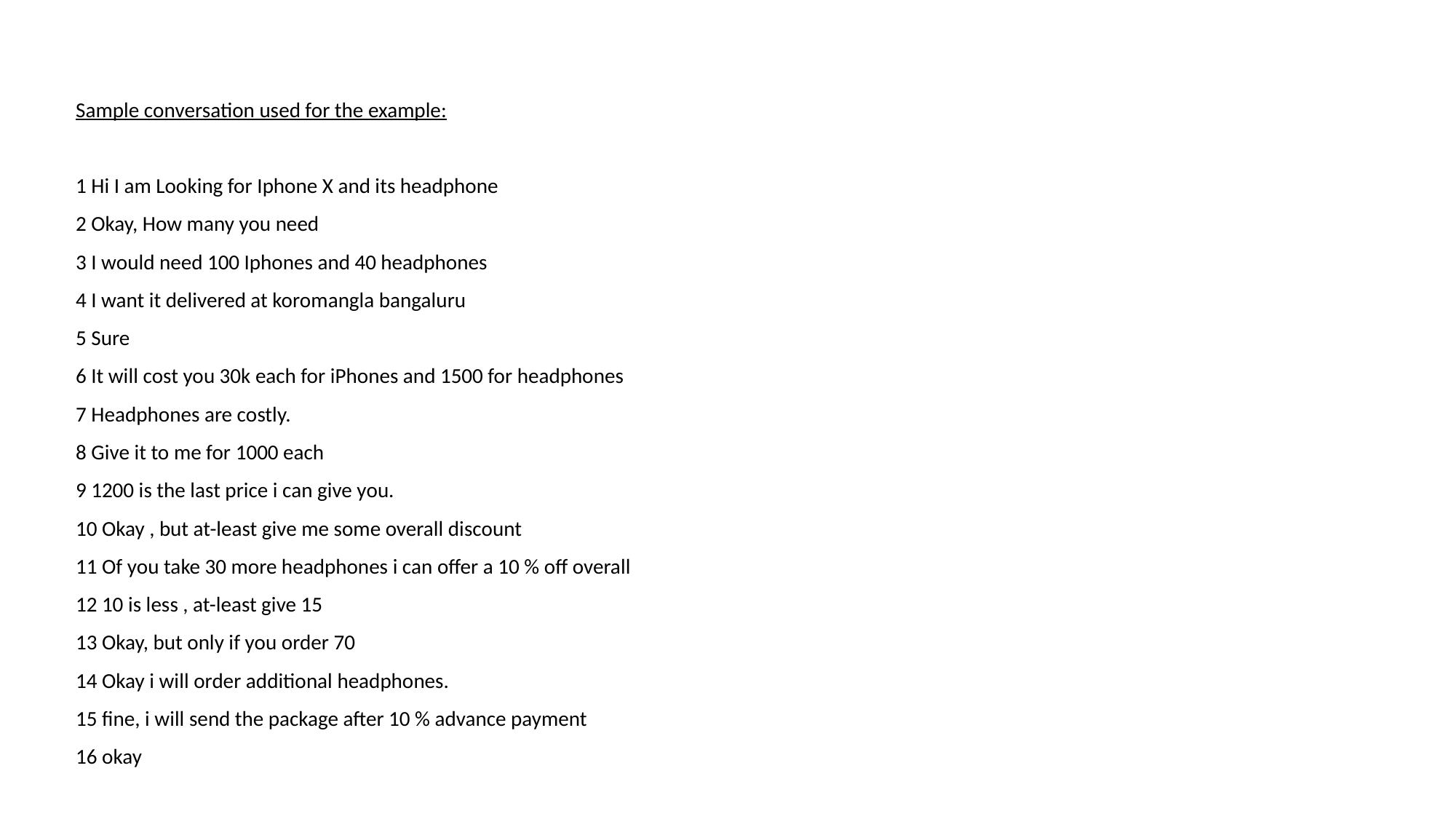

Sample conversation used for the example:

1 Hi I am Looking for Iphone X and its headphone
2 Okay, How many you need
3 I would need 100 Iphones and 40 headphones
4 I want it delivered at koromangla bangaluru
5 Sure
6 It will cost you 30k each for iPhones and 1500 for headphones
7 Headphones are costly.
8 Give it to me for 1000 each
9 1200 is the last price i can give you.
10 Okay , but at-least give me some overall discount
11 Of you take 30 more headphones i can offer a 10 % off overall
12 10 is less , at-least give 15
13 Okay, but only if you order 70
14 Okay i will order additional headphones.
15 fine, i will send the package after 10 % advance payment
16 okay